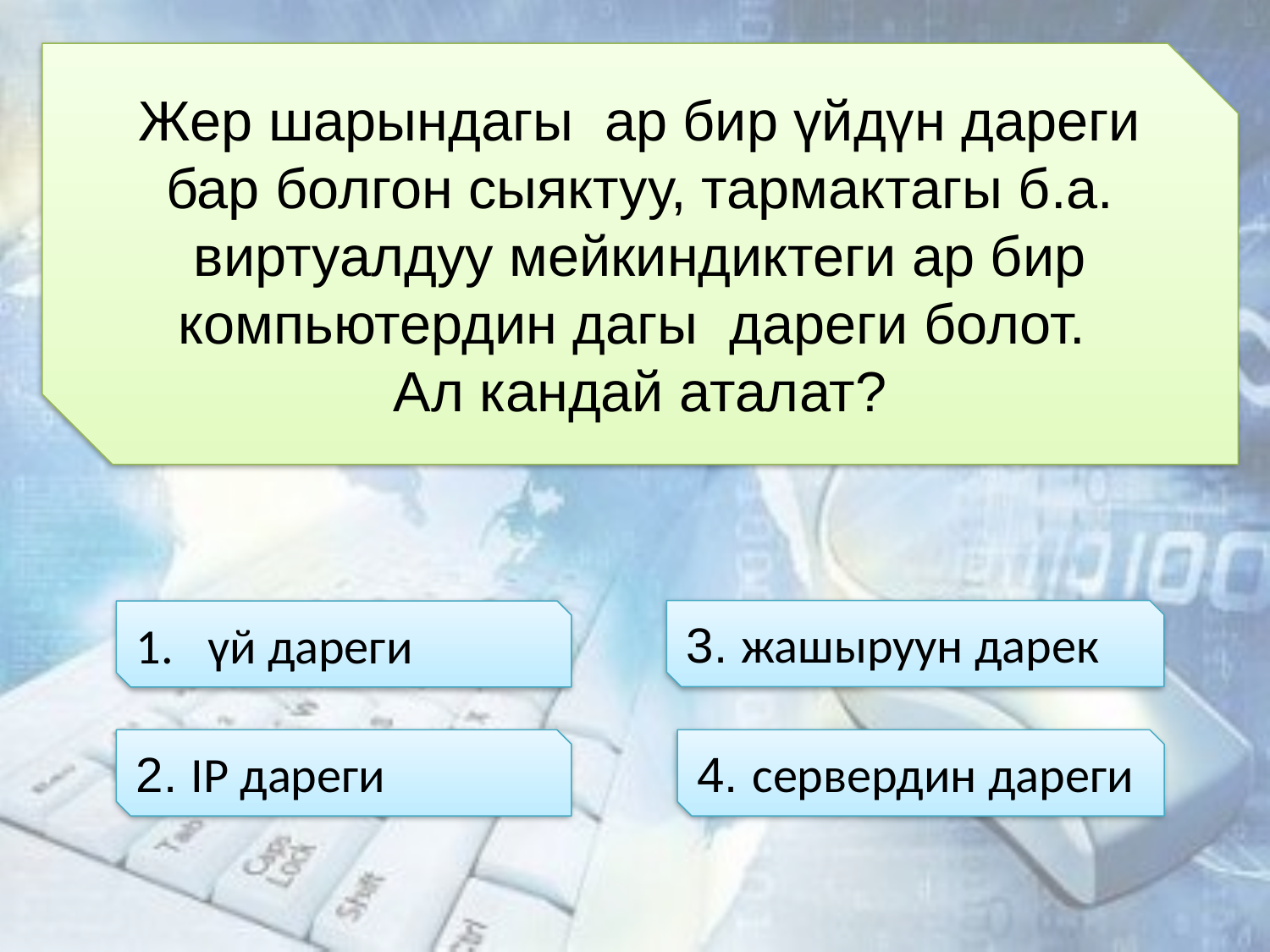

Жер шарындагы  ар бир үйдүн дареги бар болгон сыяктуу, тармактагы б.а. виртуалдуу мейкиндиктеги ар бир компьютердин дагы  дареги болот.
Ал кандай аталат?
3. жашыруун дарек
үй дареги
2. IP дареги
4. сервердин дареги